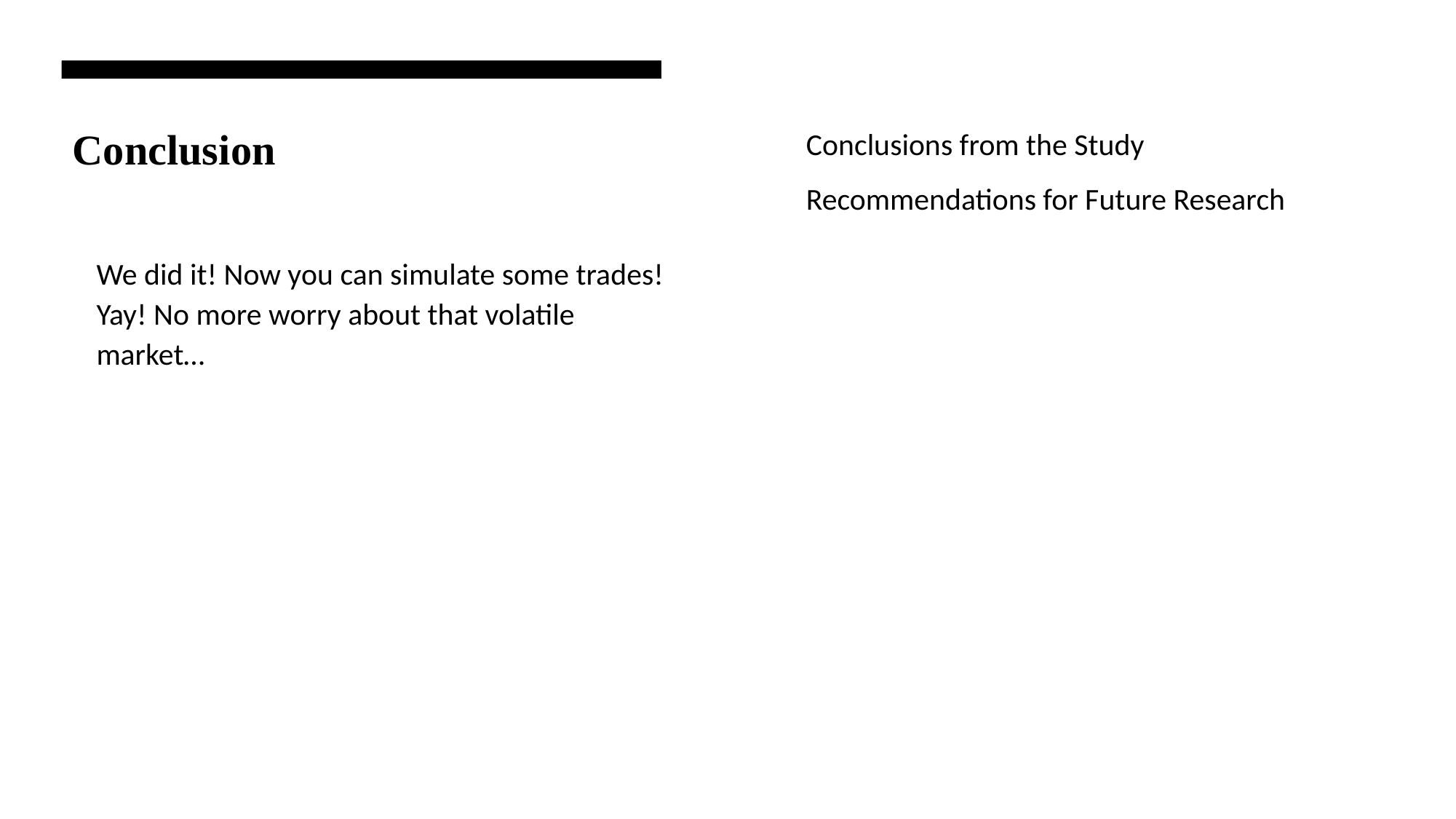

Conclusions from the Study
Recommendations for Future Research
# Conclusion
We did it! Now you can simulate some trades! Yay! No more worry about that volatile market…